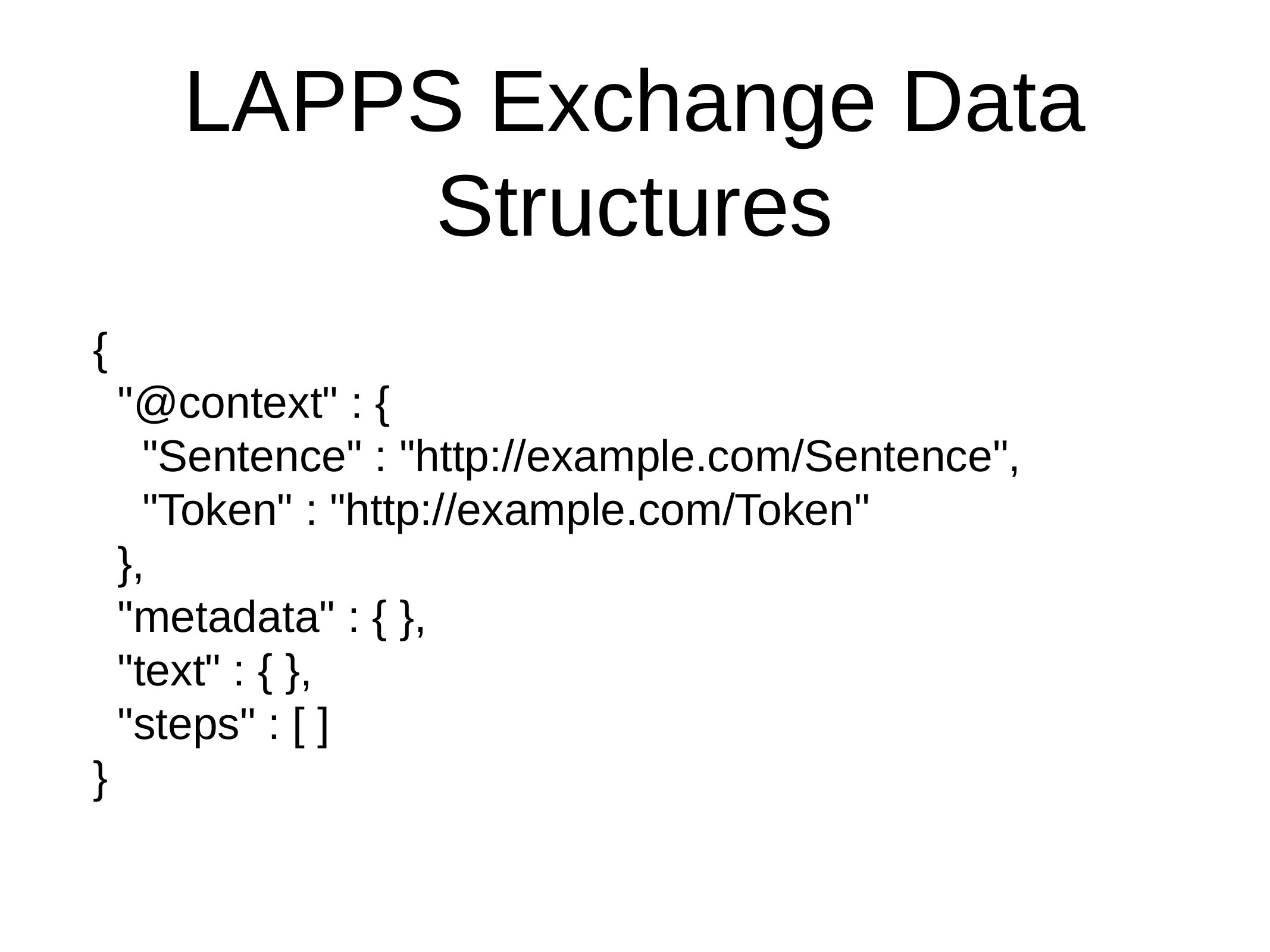

# LAPPS Exchange Data Structures
{
  "@context" : {
    "Sentence" : "http://example.com/Sentence",
    "Token" : "http://example.com/Token"
  },
  "metadata" : { },
  "text" : { },
  "steps" : [ ]
}